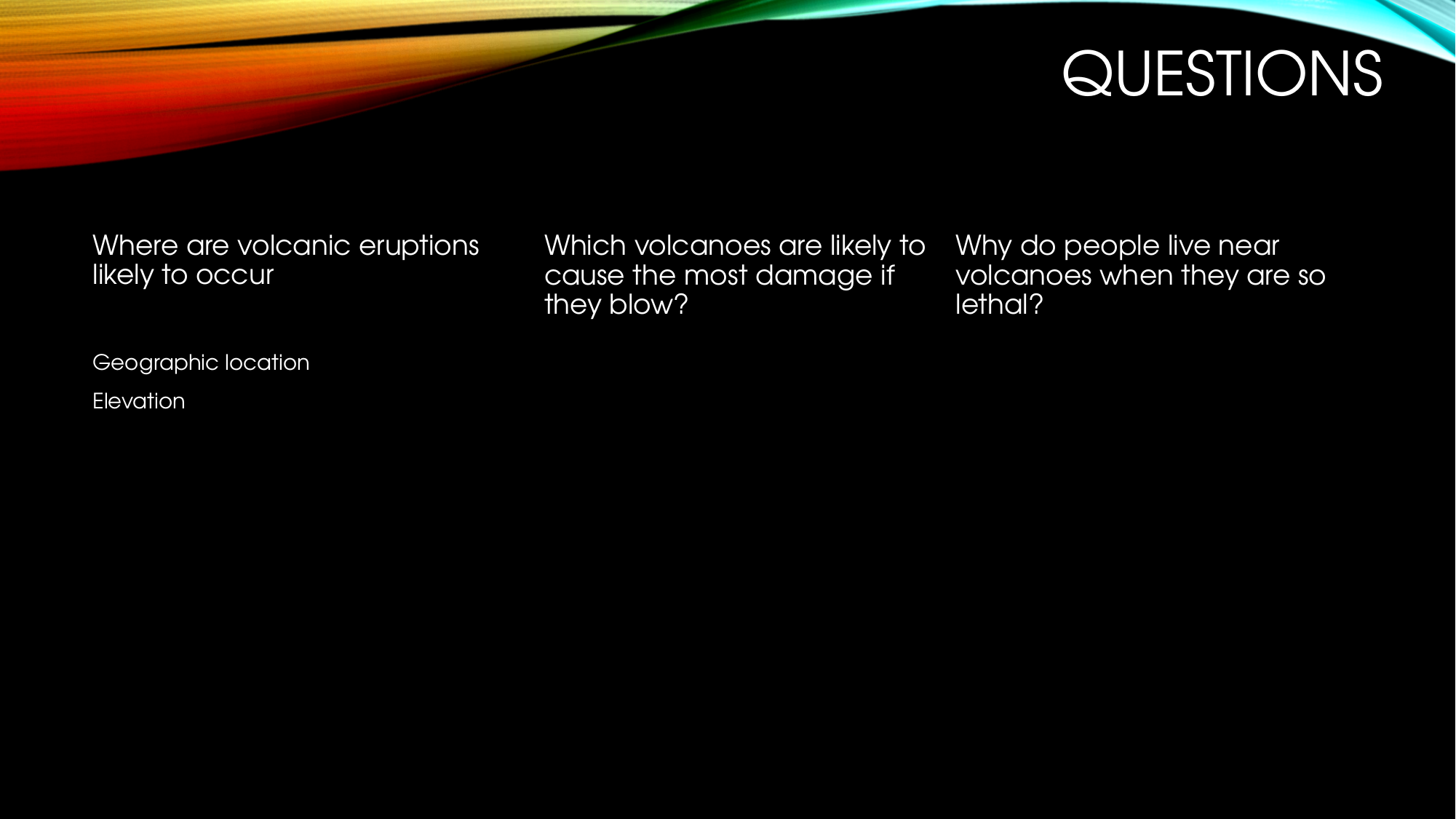

# Questions
Where are volcanic eruptions likely to occur
Which volcanoes are likely to cause the most damage if they blow?
Why do people live near volcanoes when they are so lethal?

Geographic location
Elevation